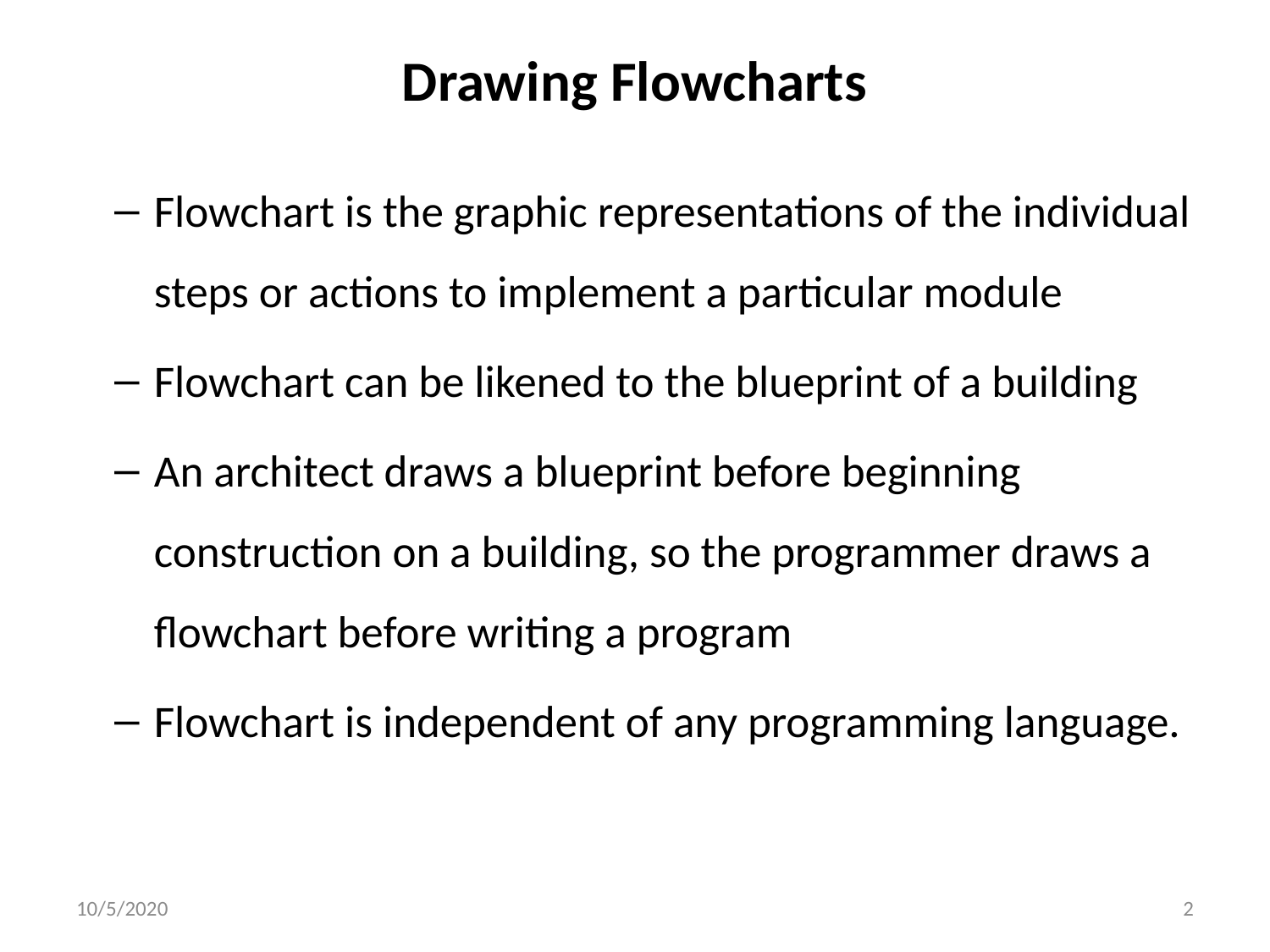

# Drawing Flowcharts
Flowchart is the graphic representations of the individual steps or actions to implement a particular module
Flowchart can be likened to the blueprint of a building
An architect draws a blueprint before beginning construction on a building, so the programmer draws a flowchart before writing a program
Flowchart is independent of any programming language.
10/5/2020
2